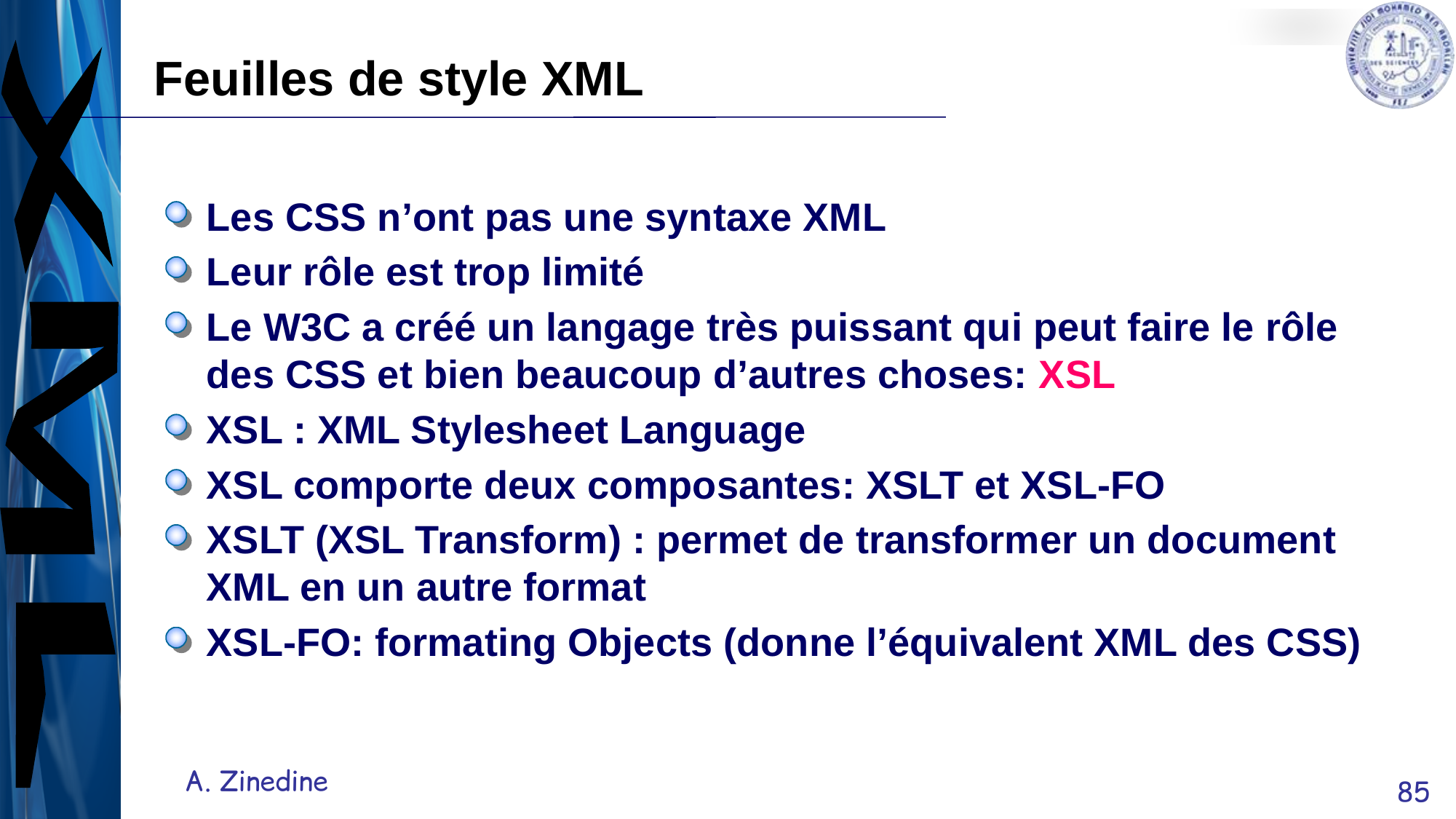

# Feuilles de style XML
Les CSS n’ont pas une syntaxe XML
Leur rôle est trop limité
Le W3C a créé un langage très puissant qui peut faire le rôle des CSS et bien beaucoup d’autres choses: XSL
XSL : XML Stylesheet Language
XSL comporte deux composantes: XSLT et XSL-FO
XSLT (XSL Transform) : permet de transformer un document XML en un autre format
XSL-FO: formating Objects (donne l’équivalent XML des CSS)